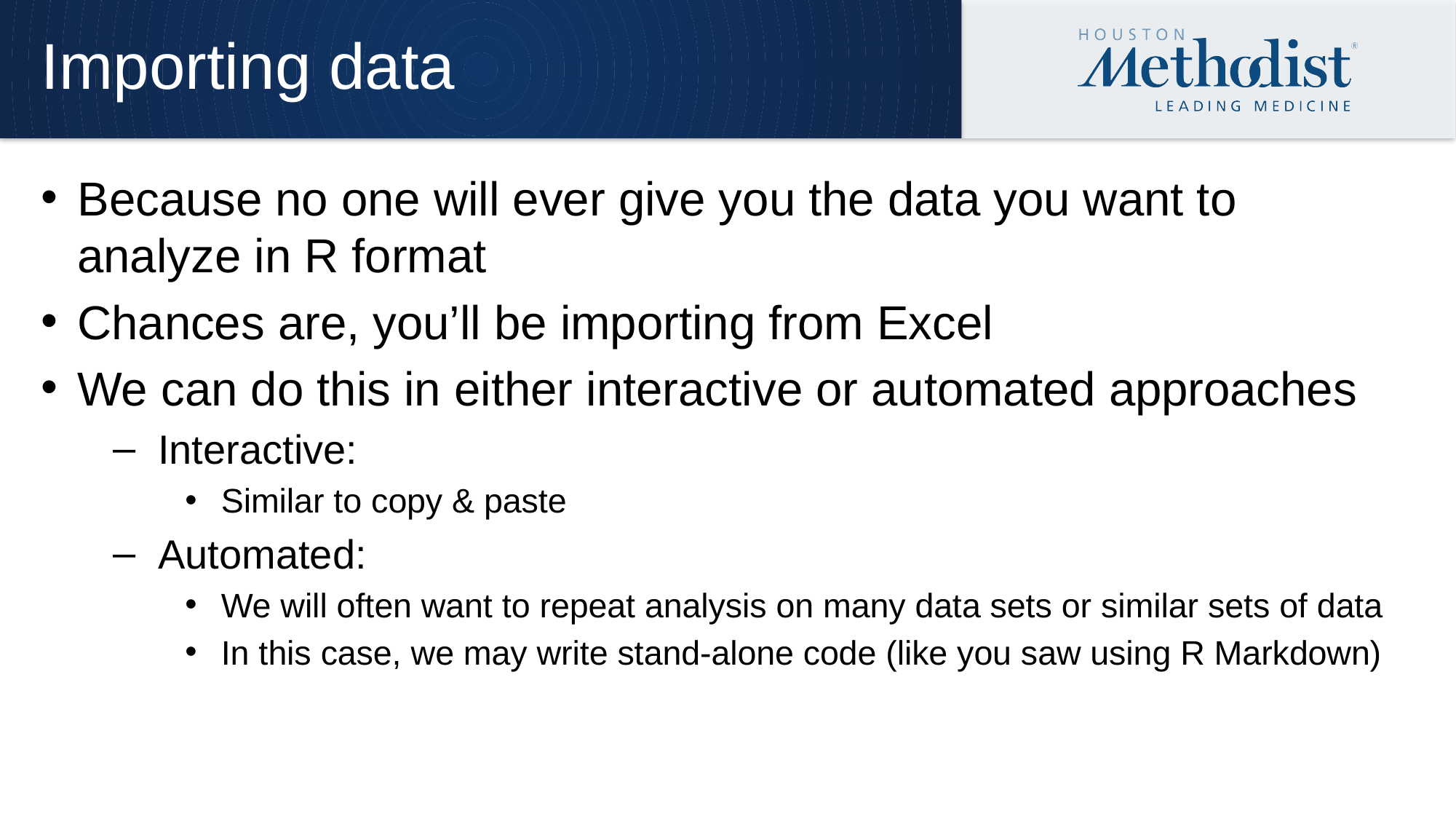

# Importing data
Because no one will ever give you the data you want to analyze in R format
Chances are, you’ll be importing from Excel
We can do this in either interactive or automated approaches
Interactive:
Similar to copy & paste
Automated:
We will often want to repeat analysis on many data sets or similar sets of data
In this case, we may write stand-alone code (like you saw using R Markdown)